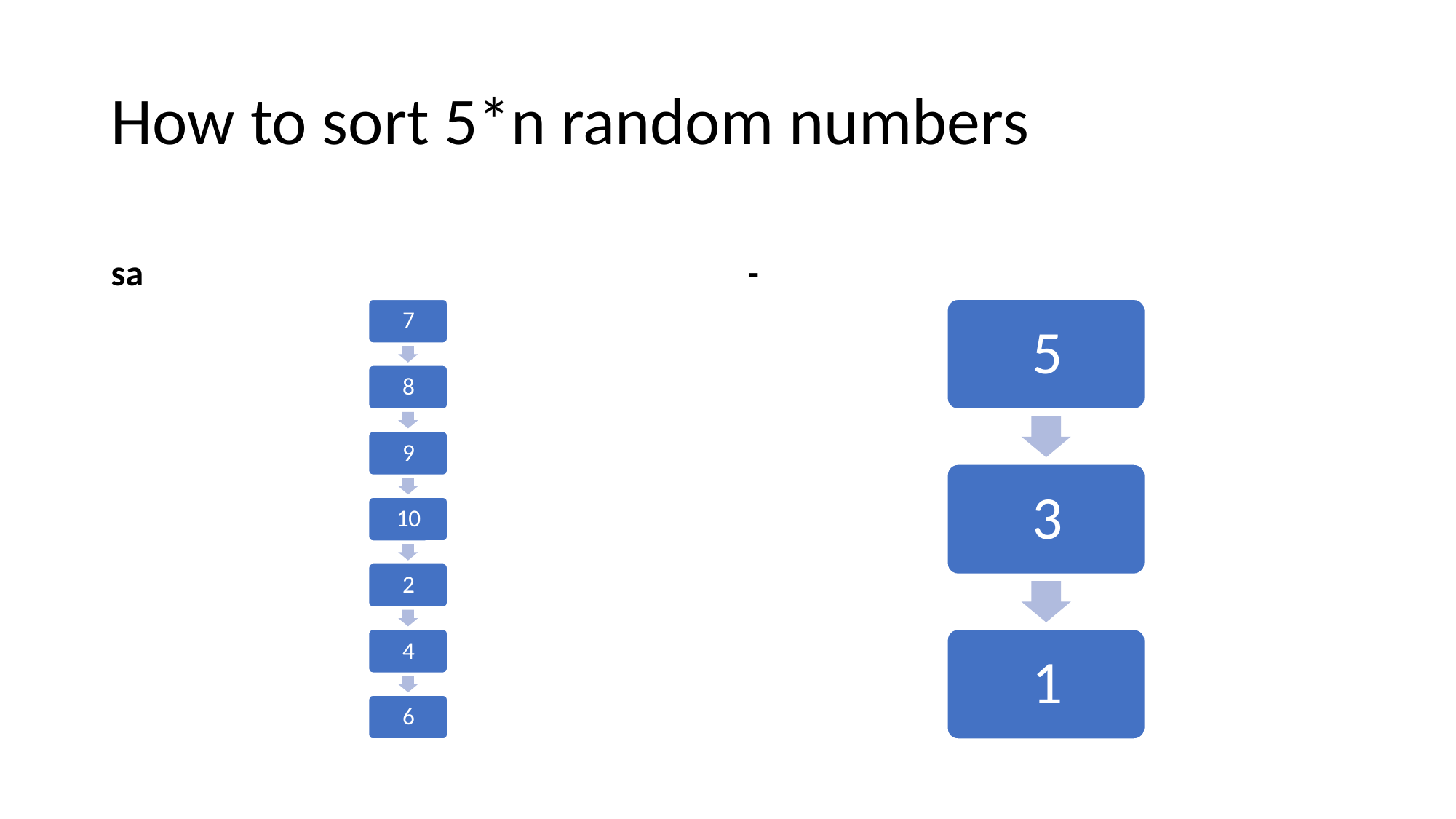

# How to sort 5*n random numbers
sa
-
7

8

9

10

2

4

6
5

3

1